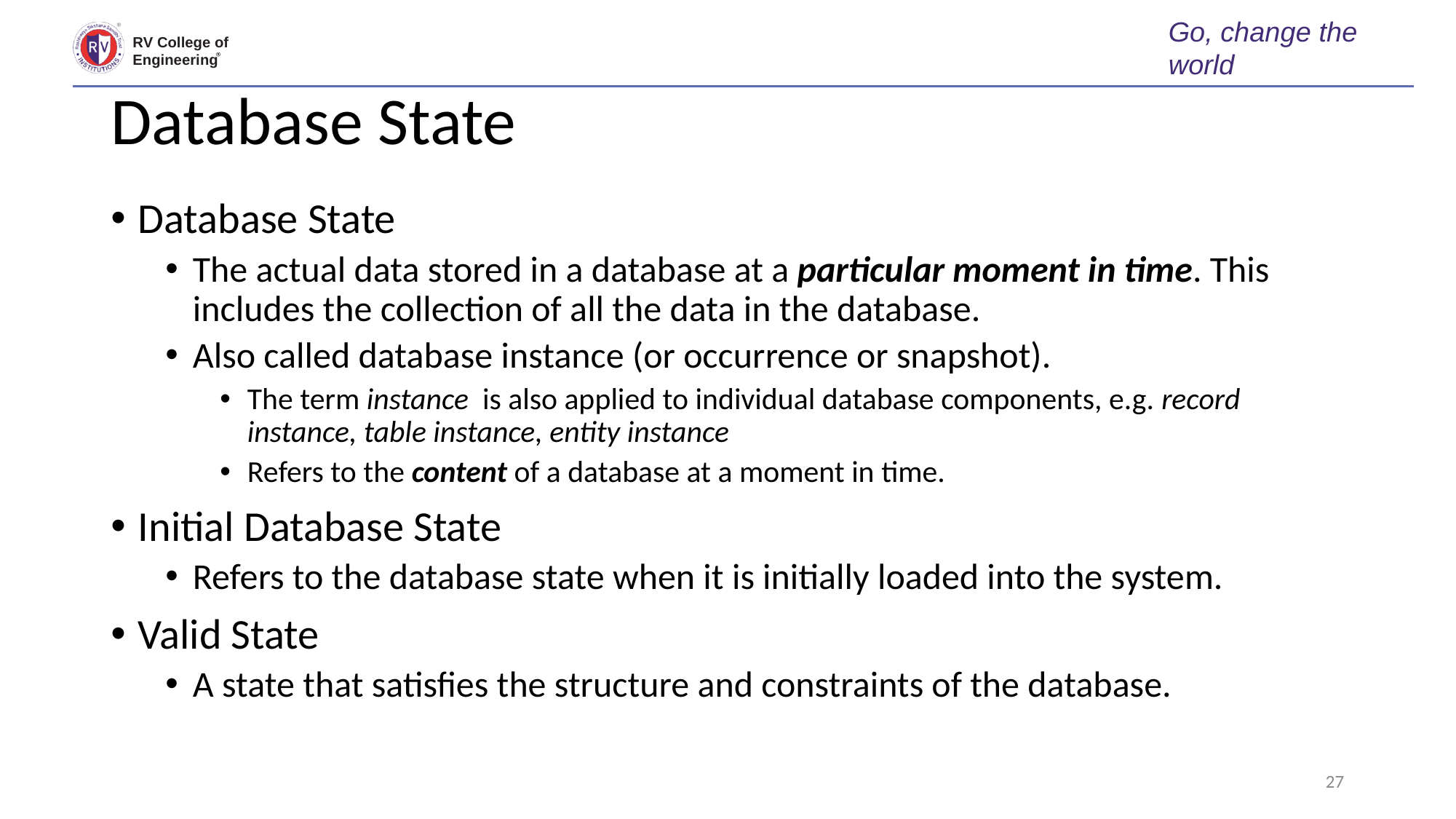

Go, change the world

RV College of
Engineering
# Database State

Database State
The actual data stored in a database at a particular moment in time. This includes the collection of all the data in the database.
Also called database instance (or occurrence or snapshot).
The term instance  is also applied to individual database components, e.g. record instance, table instance, entity instance
Refers to the content of a database at a moment in time.
Initial Database State
Refers to the database state when it is initially loaded into the system.
Valid State
A state that satisfies the structure and constraints of the database.

27